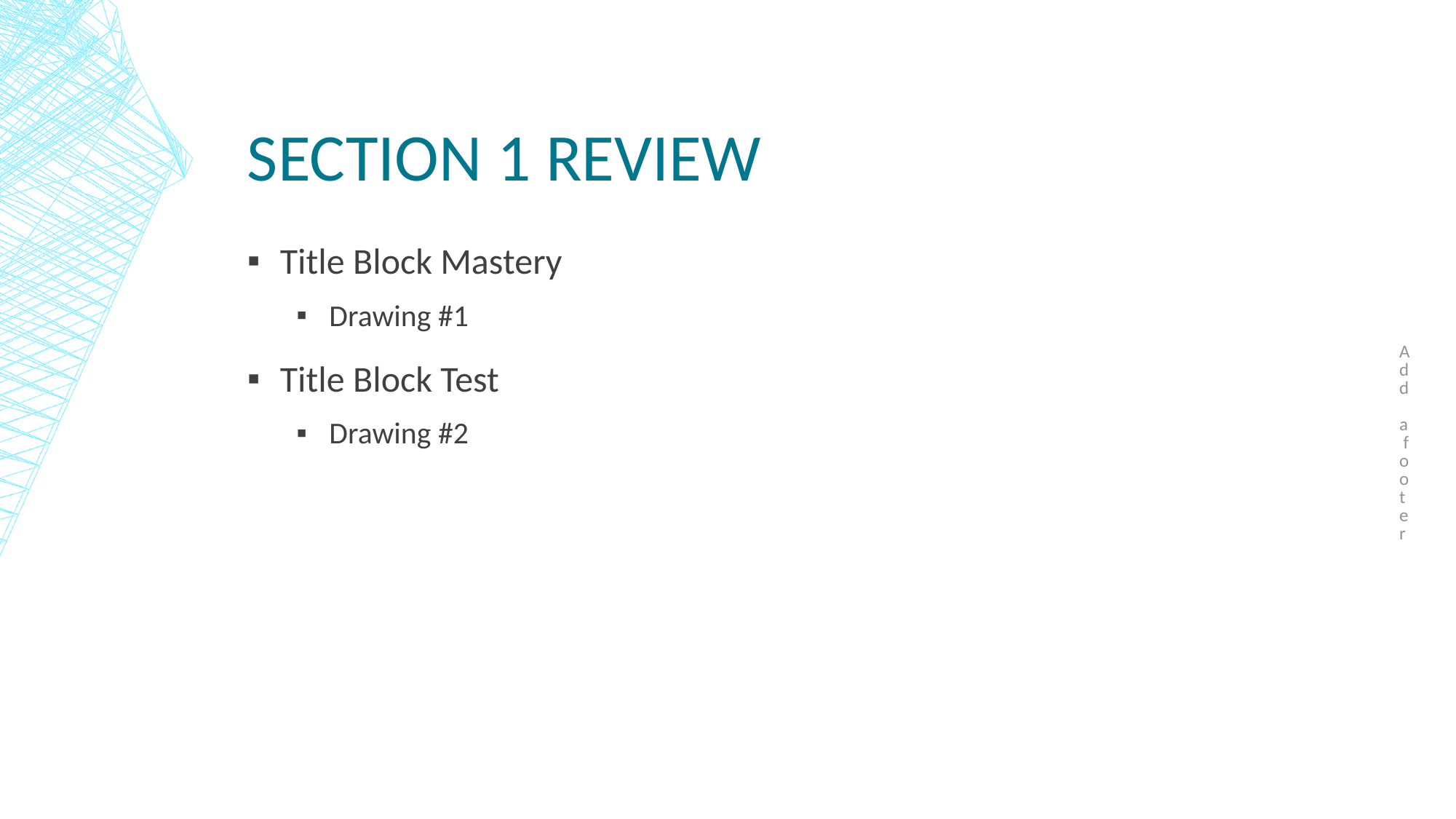

Add a footer
# Section 1 review
Title Block Mastery
Drawing #1
Title Block Test
Drawing #2